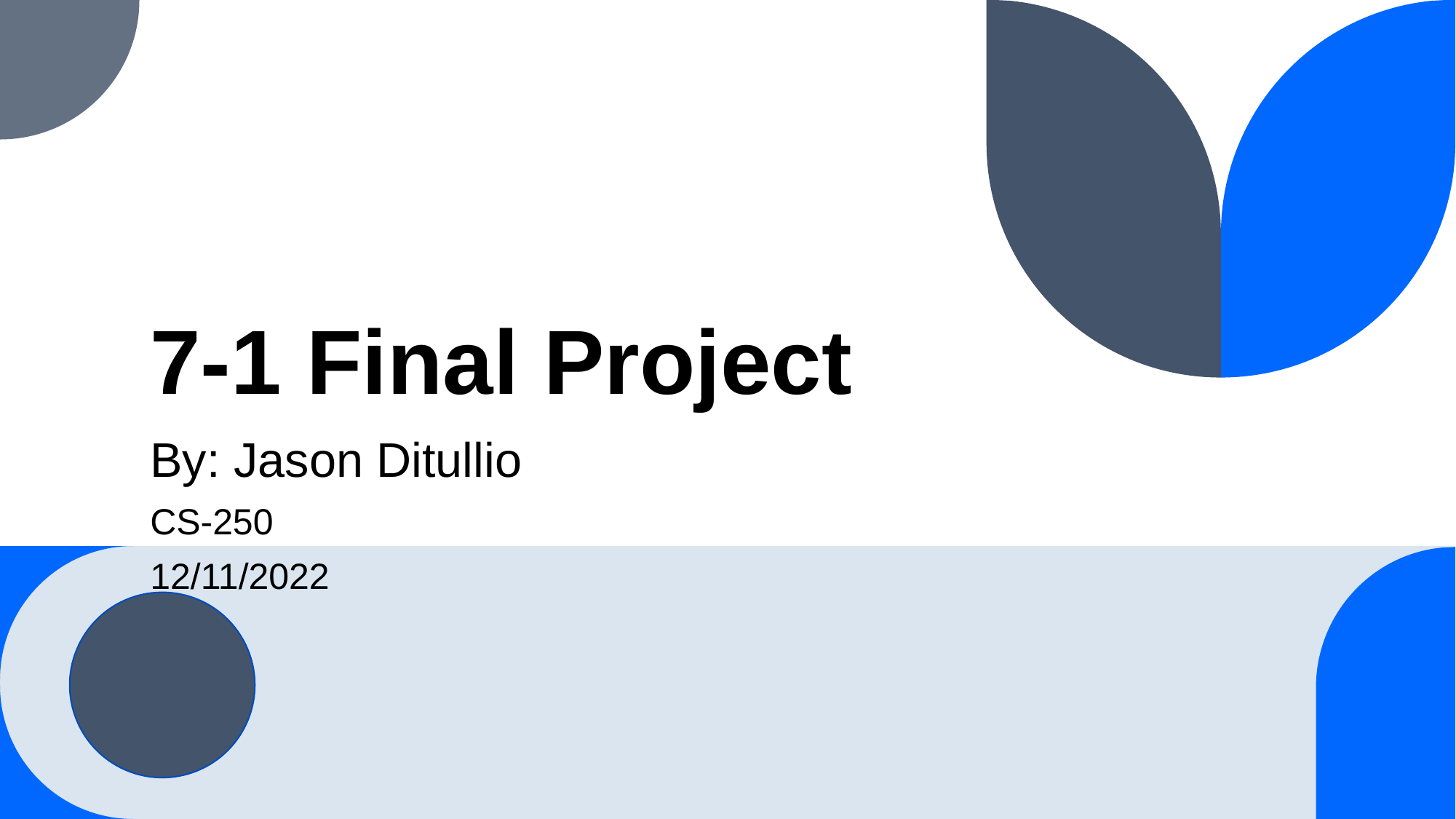

# 7-1 Final Project
By: Jason Ditullio
CS-250
12/11/2022